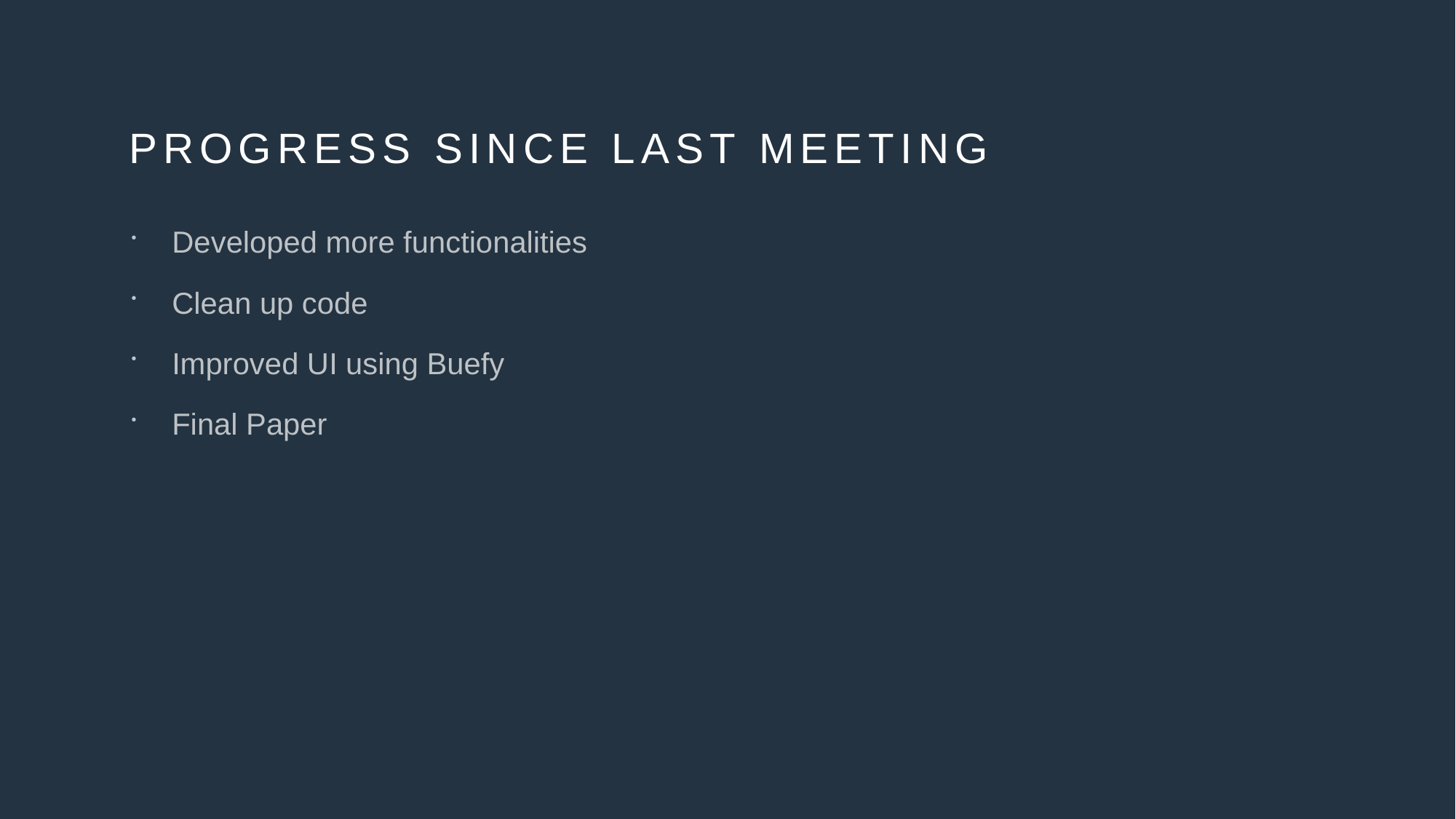

# Progress since last meeting
Developed more functionalities
Clean up code
Improved UI using Buefy
Final Paper